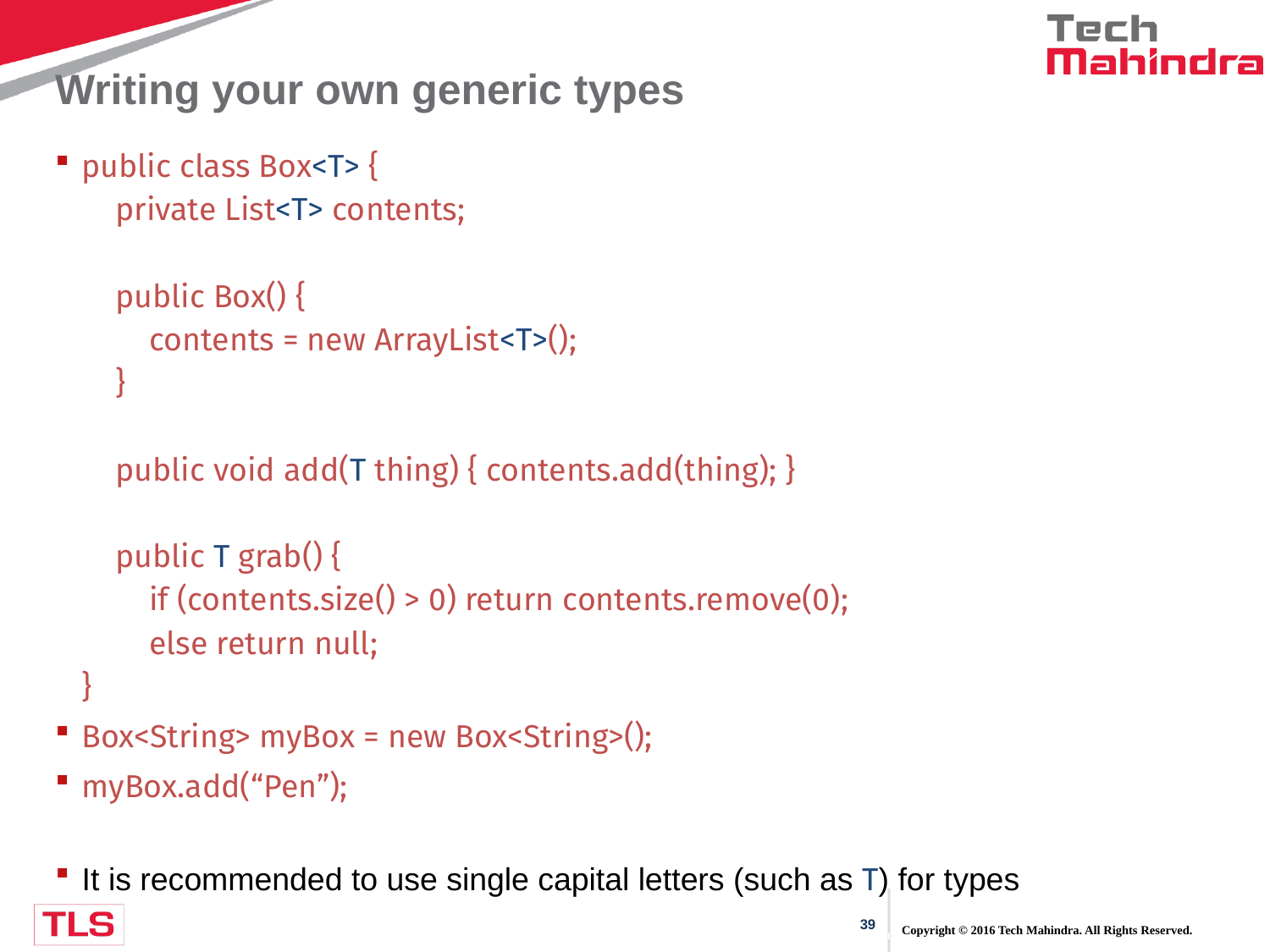

# Writing your own generic types
public class Box<T> {
    private List<T> contents;
    public Box() {
        contents = new ArrayList<T>();
    }
    public void add(T thing) { contents.add(thing); }
    public T grab() {
        if (contents.size() > 0) return contents.remove(0);
        else return null;
}
Box<String> myBox = new Box<String>();
myBox.add(“Pen”);
It is recommended to use single capital letters (such as T) for types
Copyright © 2016 Tech Mahindra. All Rights Reserved.
CONFIDENTIAL© Copyright 2008 Tech Mahindra Limited